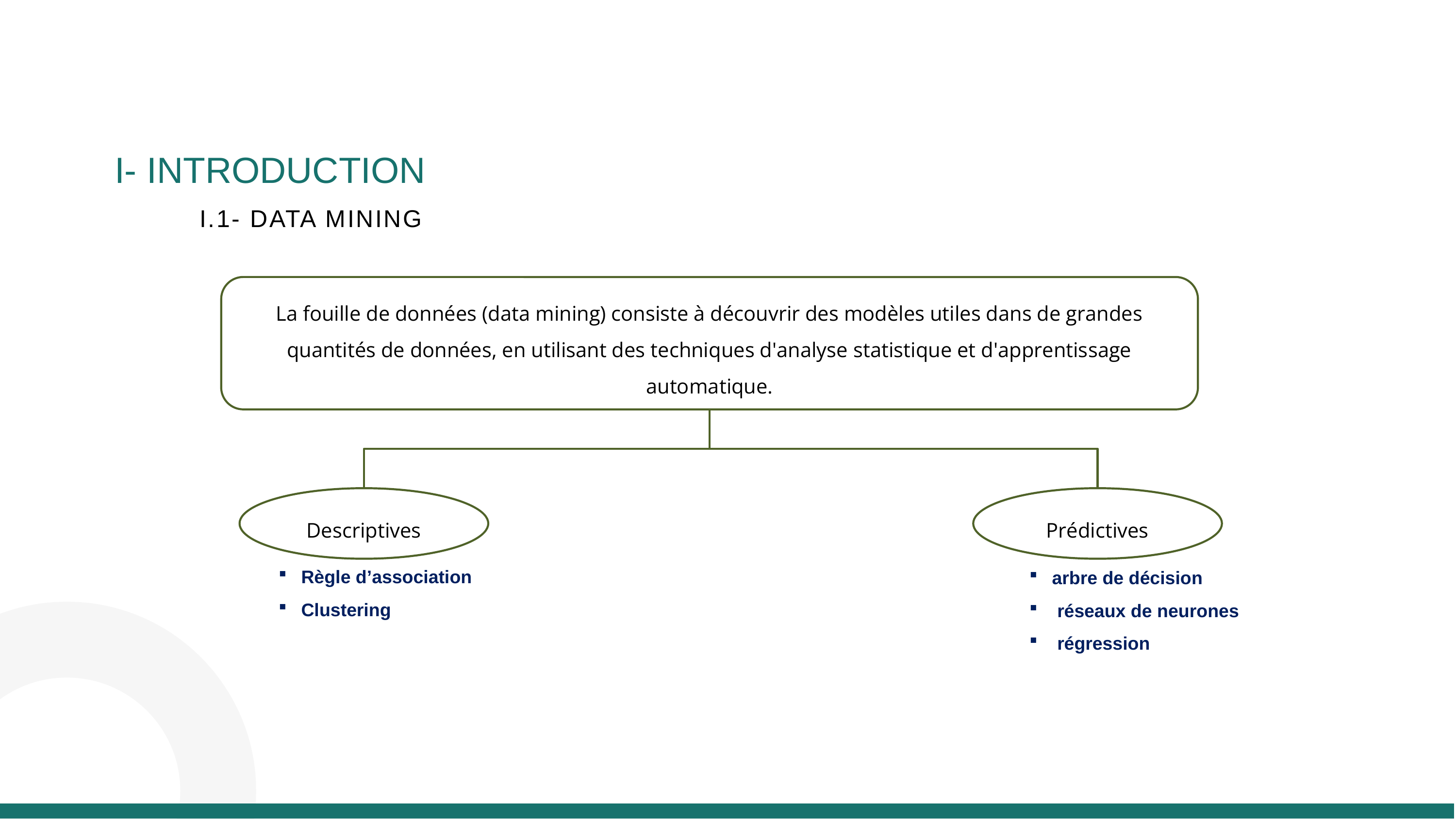

I- INTRODUCTION
I.1- DATA MINING
La fouille de données (data mining) consiste à découvrir des modèles utiles dans de grandes quantités de données, en utilisant des techniques d'analyse statistique et d'apprentissage automatique.
Descriptives
Prédictives

Règle d’association
Clustering

arbre de décision
 réseaux de neurones
 régression